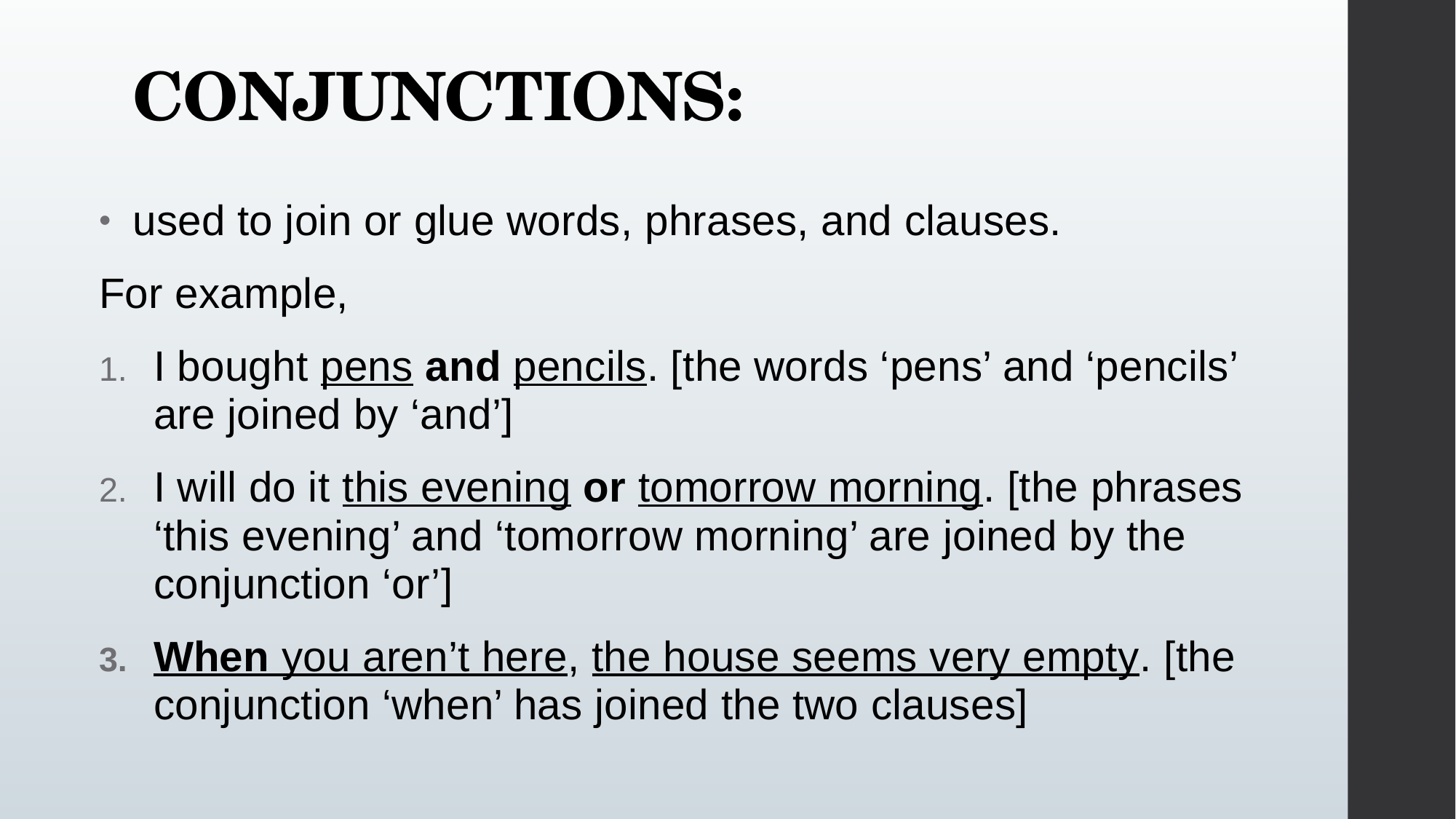

# CONJUNCTIONS:
 used to join or glue words, phrases, and clauses.
For example,
I bought pens and pencils. [the words ‘pens’ and ‘pencils’ are joined by ‘and’]
I will do it this evening or tomorrow morning. [the phrases ‘this evening’ and ‘tomorrow morning’ are joined by the conjunction ‘or’]
When you aren’t here, the house seems very empty. [the conjunction ‘when’ has joined the two clauses]